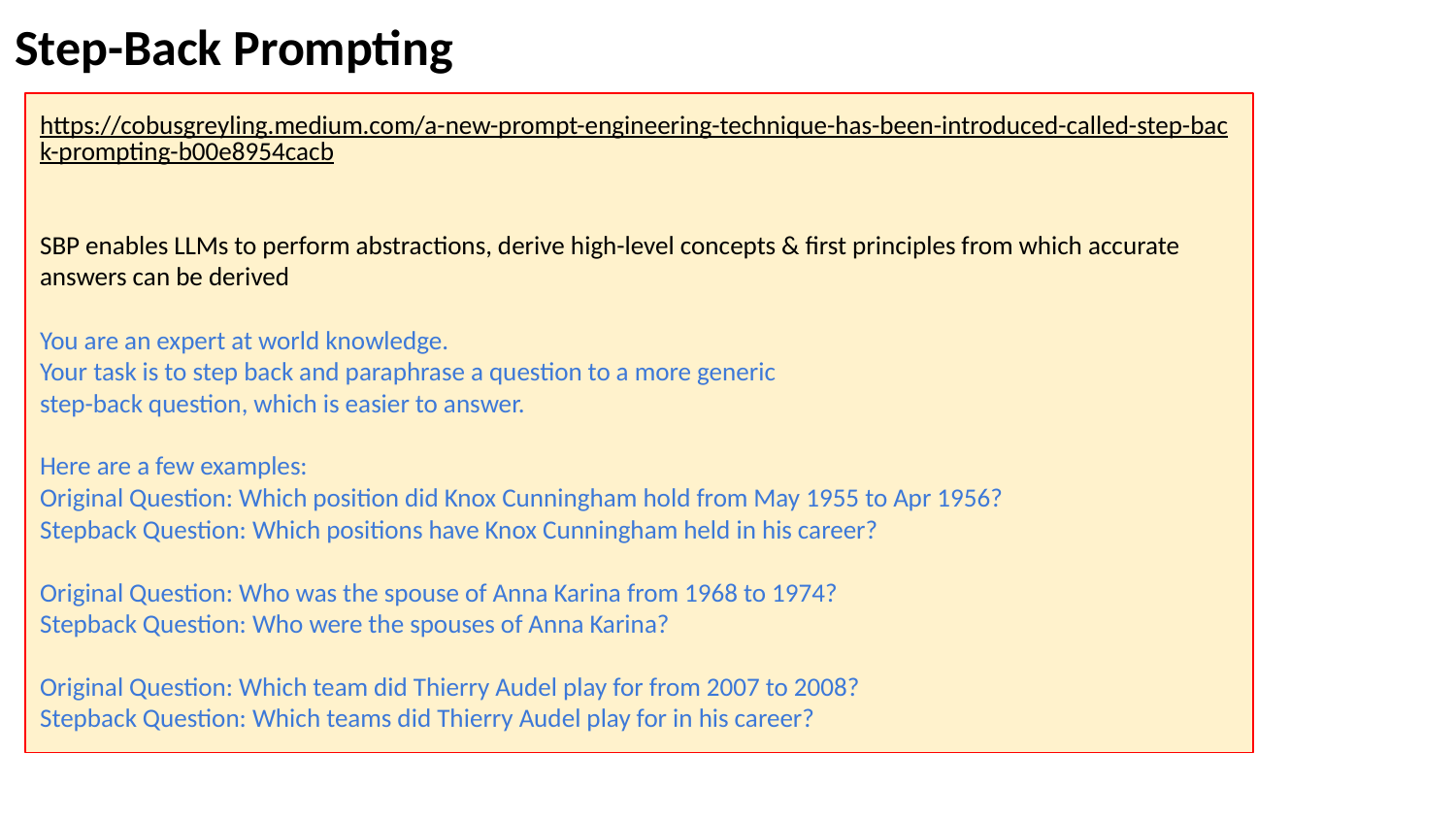

Step-Back Prompting
https://cobusgreyling.medium.com/a-new-prompt-engineering-technique-has-been-introduced-called-step-back-prompting-b00e8954cacb

SBP enables LLMs to perform abstractions, derive high-level concepts & first principles from which accurate answers can be derived

You are an expert at world knowledge.
Your task is to step back and paraphrase a question to a more generic
step-back question, which is easier to answer.

Here are a few examples:
Original Question: Which position did Knox Cunningham hold from May 1955 to Apr 1956?
Stepback Question: Which positions have Knox Cunningham held in his career?

Original Question: Who was the spouse of Anna Karina from 1968 to 1974?
Stepback Question: Who were the spouses of Anna Karina?

Original Question: Which team did Thierry Audel play for from 2007 to 2008?
Stepback Question: Which teams did Thierry Audel play for in his career?